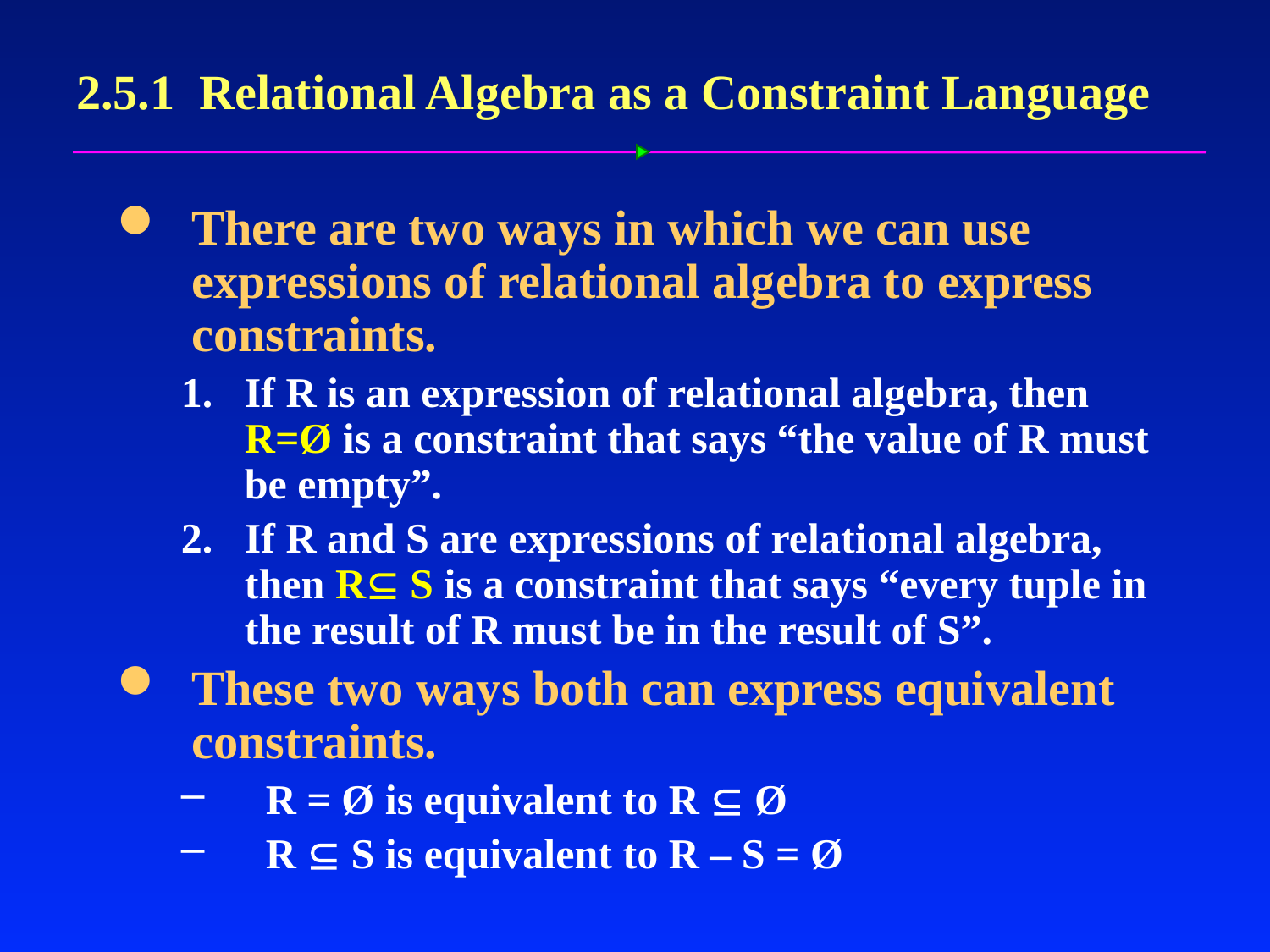

# 2.5.1  Relational Algebra as a Constraint Language

There are two ways in which we can use expressions of relational algebra to express constraints.
If R is an expression of relational algebra, then R=Ø is a constraint that says “the value of R must be empty”.
If R and S are expressions of relational algebra, then R⊆ S is a constraint that says “every tuple in the result of R must be in the result of S”.
These two ways both can express equivalent constraints.
  R = Ø is equivalent to R ⊆ Ø
  R ⊆ S is equivalent to R – S = Ø